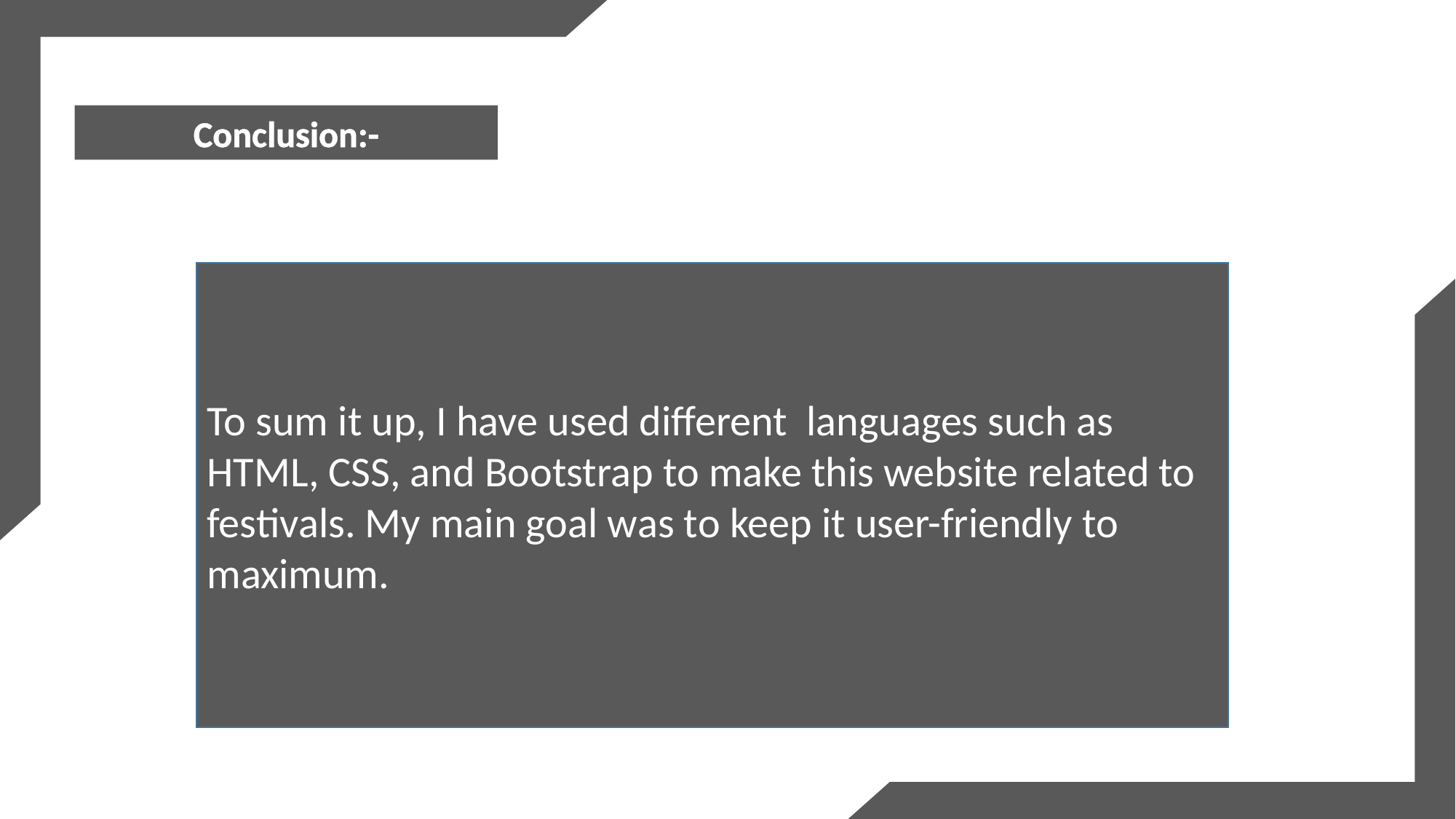

Conclusion:-
To sum it up, I have used different  languages such as HTML, CSS, and Bootstrap to make this website related to festivals. My main goal was to keep it user-friendly to maximum.